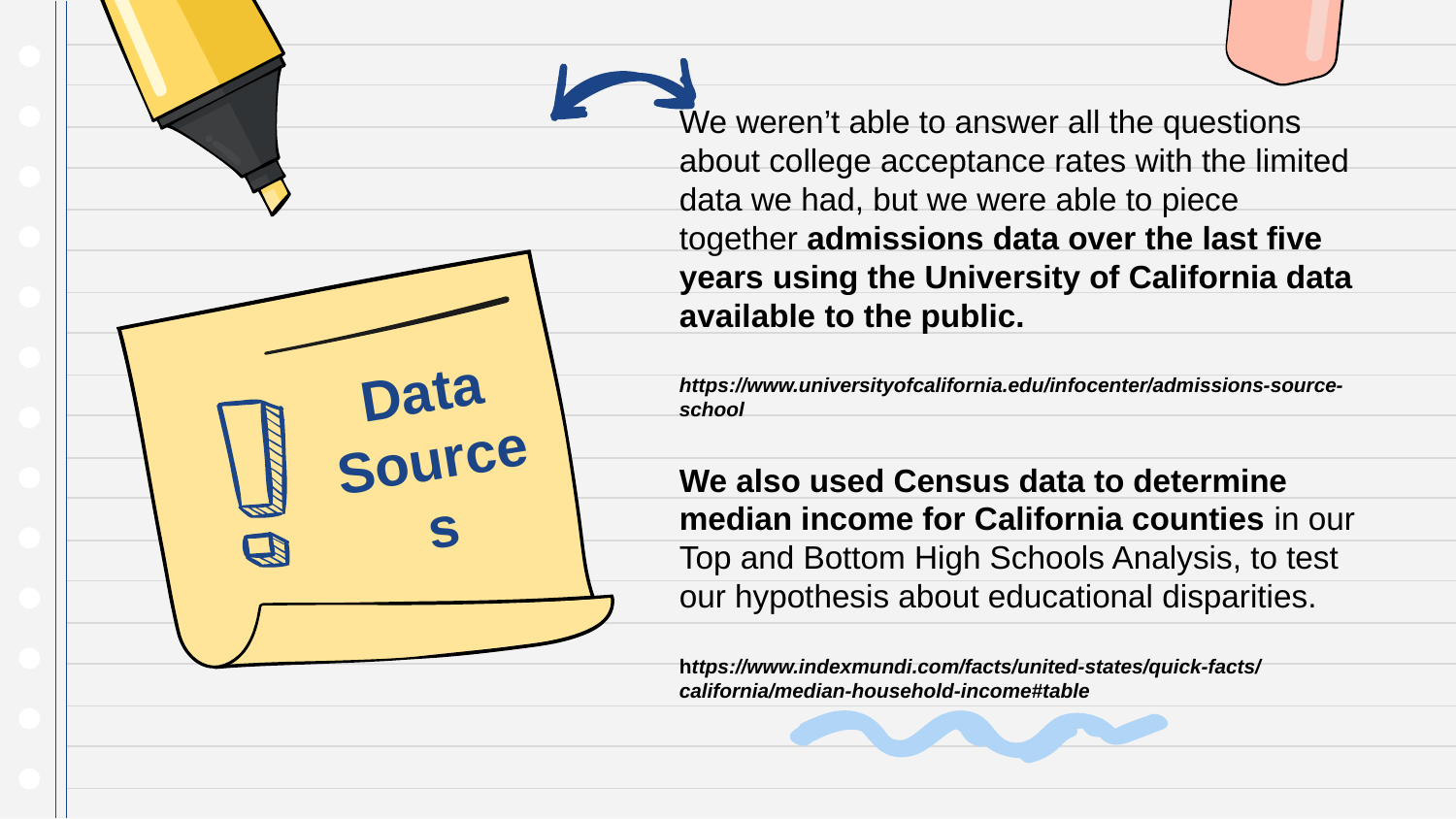

We weren’t able to answer all the questions about college acceptance rates with the limited data we had, but we were able to piece together admissions data over the last five years using the University of California data available to the public.

https://www.universityofcalifornia.edu/infocenter/admissions-source-school

We also used Census data to determine median income for California counties in our Top and Bottom High Schools Analysis, to test our hypothesis about educational disparities.

https://www.indexmundi.com/facts/united-states/quick-facts/california/median-household-income#table

Data Sources